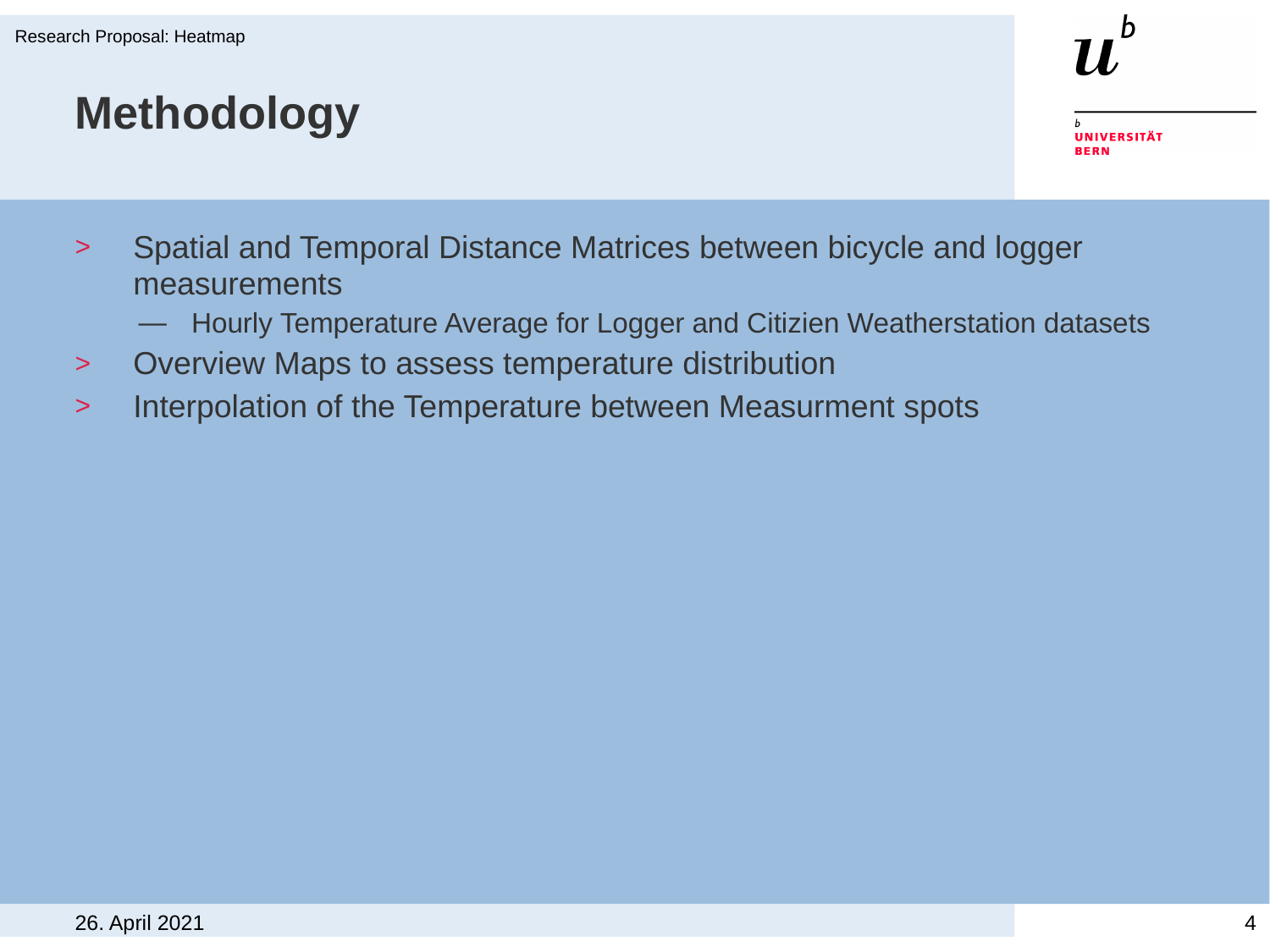

Research Proposal: Heatmap
# Methodology
Spatial and Temporal Distance Matrices between bicycle and logger measurements
Hourly Temperature Average for Logger and Citizien Weatherstation datasets
Overview Maps to assess temperature distribution
Interpolation of the Temperature between Measurment spots

26. April 2021
4